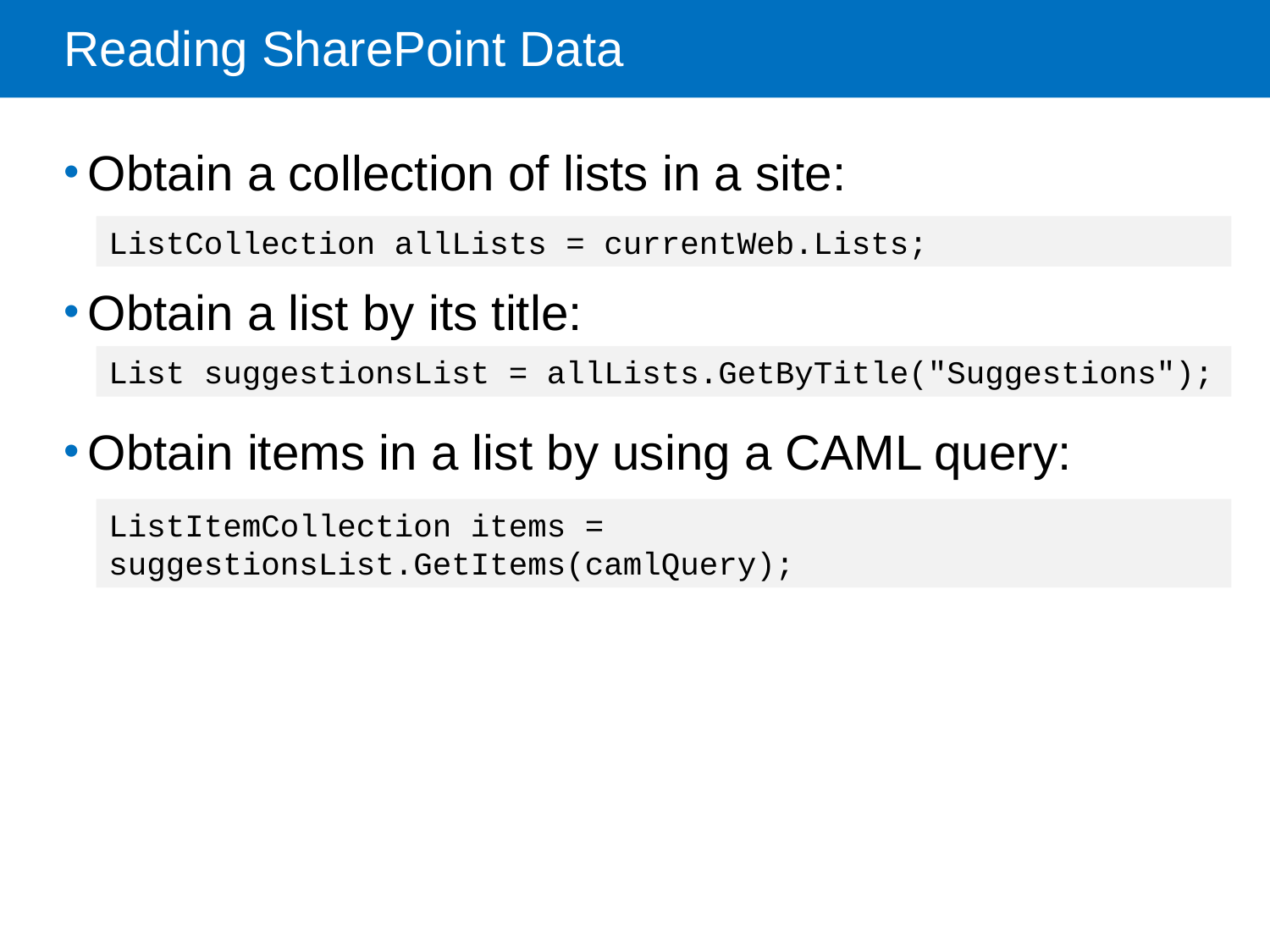

# Reading SharePoint Data
Obtain a collection of lists in a site:

Obtain a list by its title:

Obtain items in a list by using a CAML query:
ListCollection allLists = currentWeb.Lists;
List suggestionsList = allLists.GetByTitle("Suggestions");
ListItemCollection items = suggestionsList.GetItems(camlQuery);